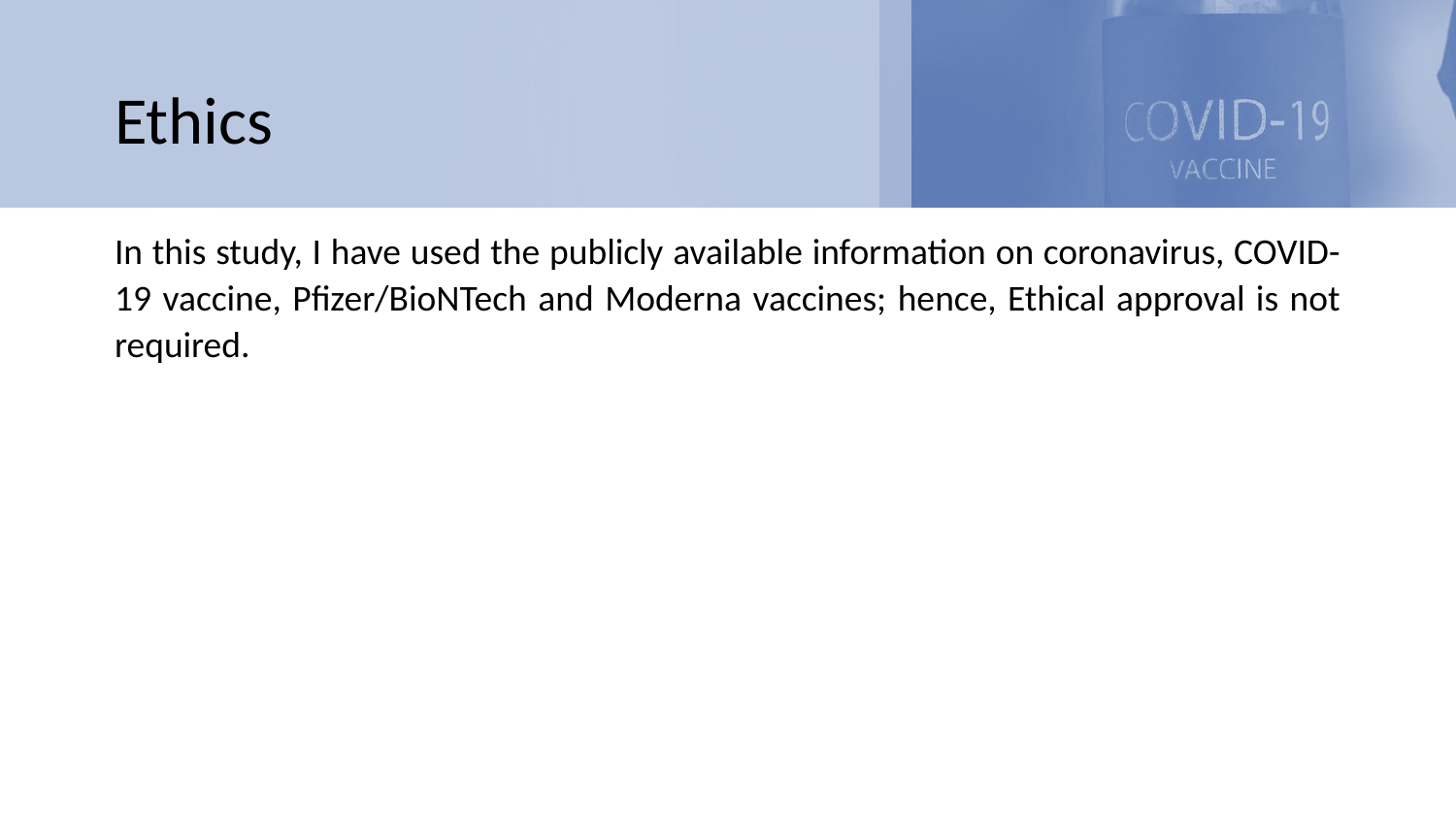

# Ethics
In this study, I have used the publicly available information on coronavirus, COVID-19 vaccine, Pfizer/BioNTech and Moderna vaccines; hence, Ethical approval is not required.